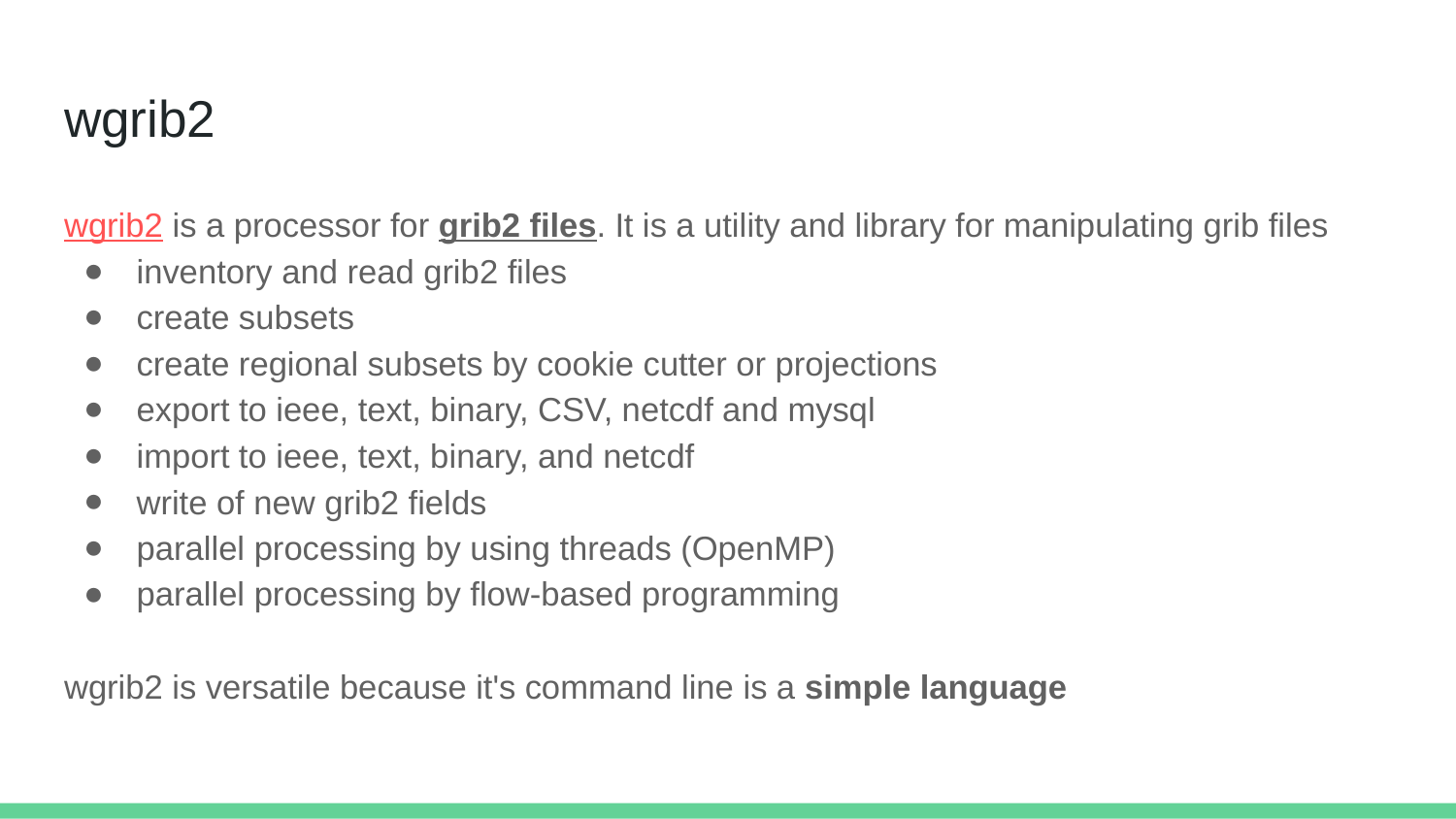

# wgrib2
wgrib2 is a processor for grib2 files. It is a utility and library for manipulating grib files
inventory and read grib2 files
create subsets
create regional subsets by cookie cutter or projections
export to ieee, text, binary, CSV, netcdf and mysql
import to ieee, text, binary, and netcdf
write of new grib2 fields
parallel processing by using threads (OpenMP)
parallel processing by flow-based programming

wgrib2 is versatile because it's command line is a simple language